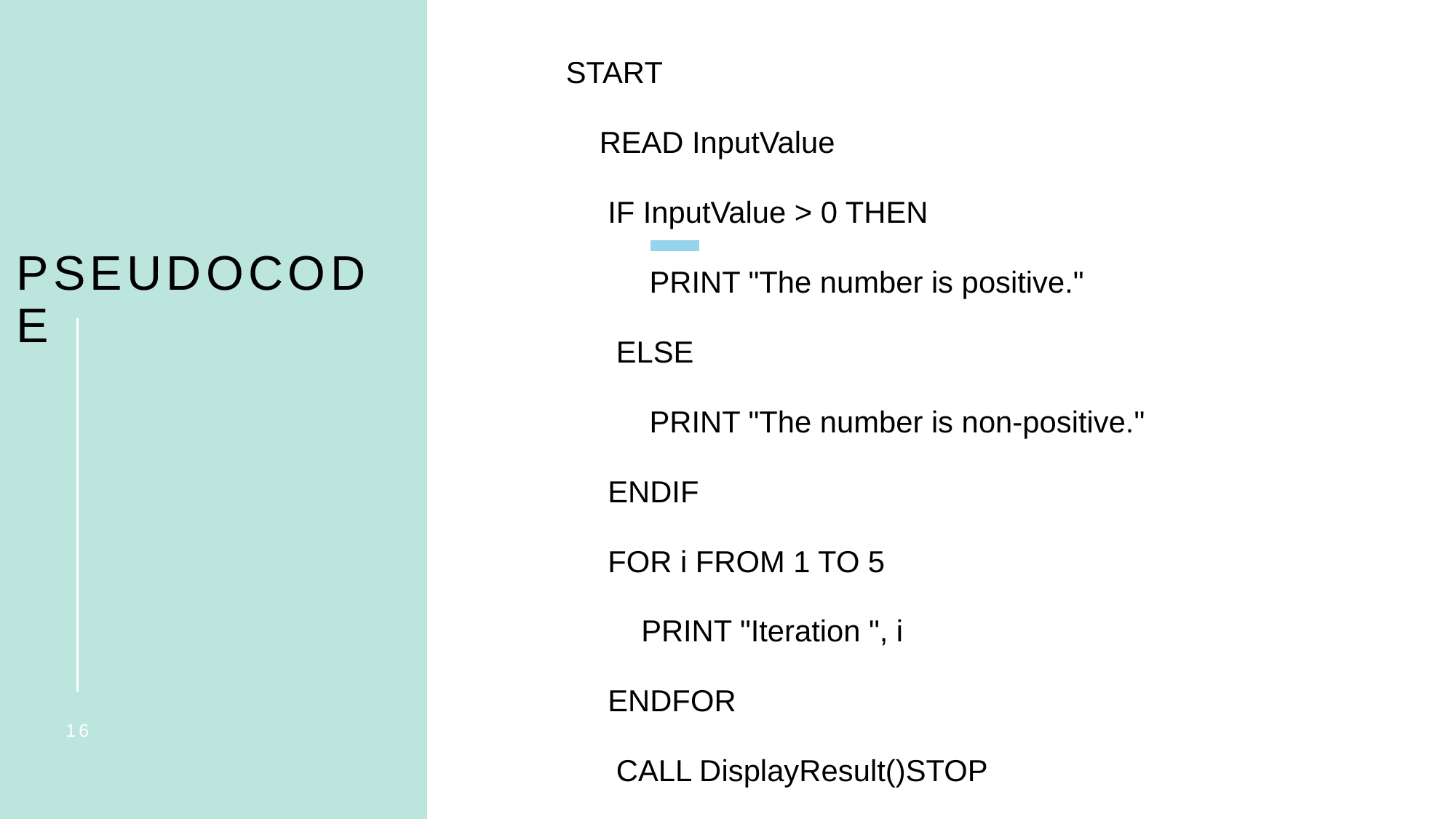

START
    READ InputValue
     IF InputValue > 0 THEN
          PRINT "The number is positive."
      ELSE
          PRINT "The number is non-positive."
     ENDIF
     FOR i FROM 1 TO 5
         PRINT "Iteration ", i
     ENDFOR
      CALL DisplayResult()STOP
# pseudocode
16